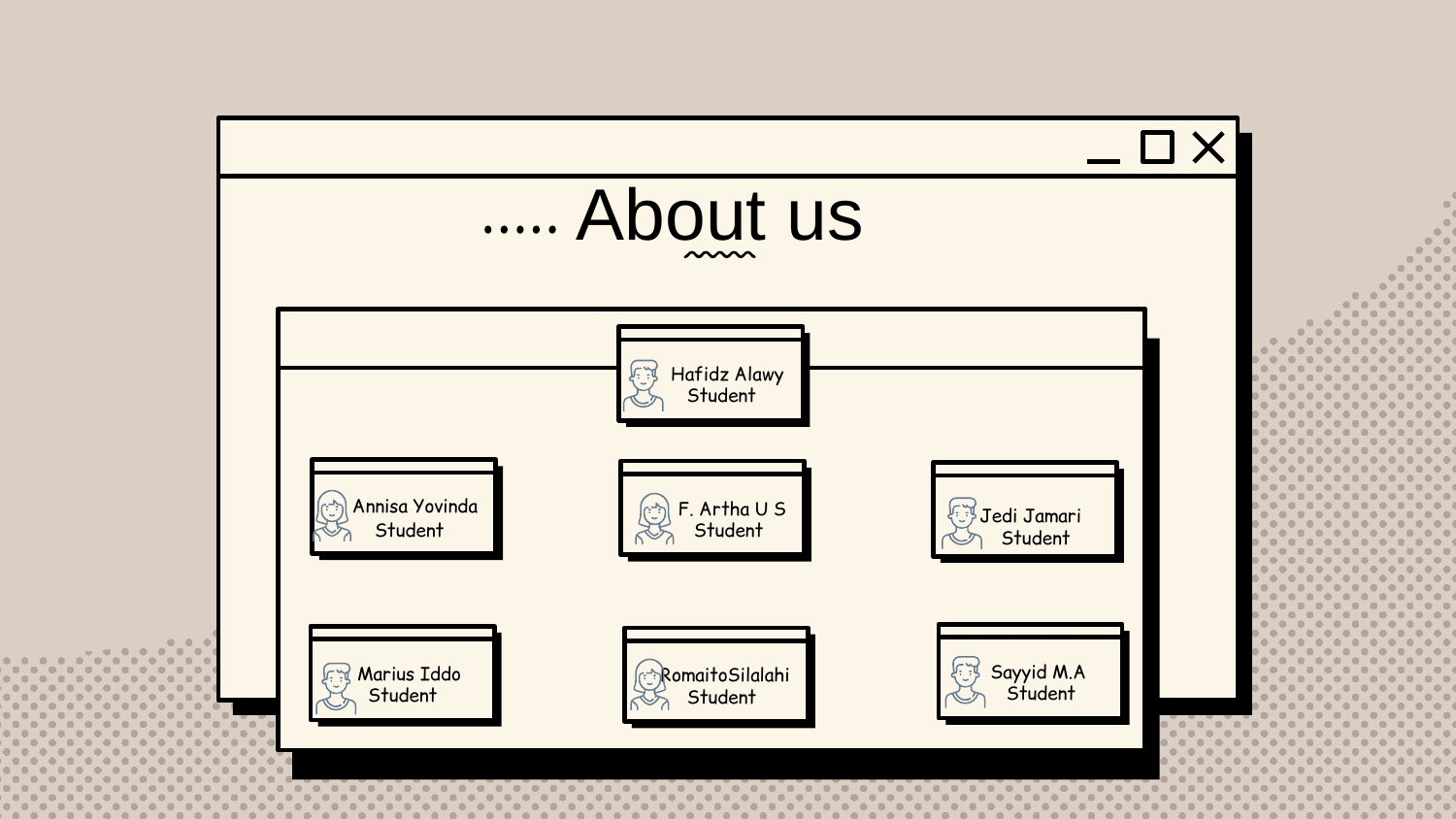

# About us

       Hafidz Alawy
          Student

   Annisa Yovinda
         Student

        F. Artha U S
           Student

      Jedi Jamari
          Student

       Sayyid M.A
          Student

      Marius Iddo
        Student

    RomaitoSilalahi
         Student